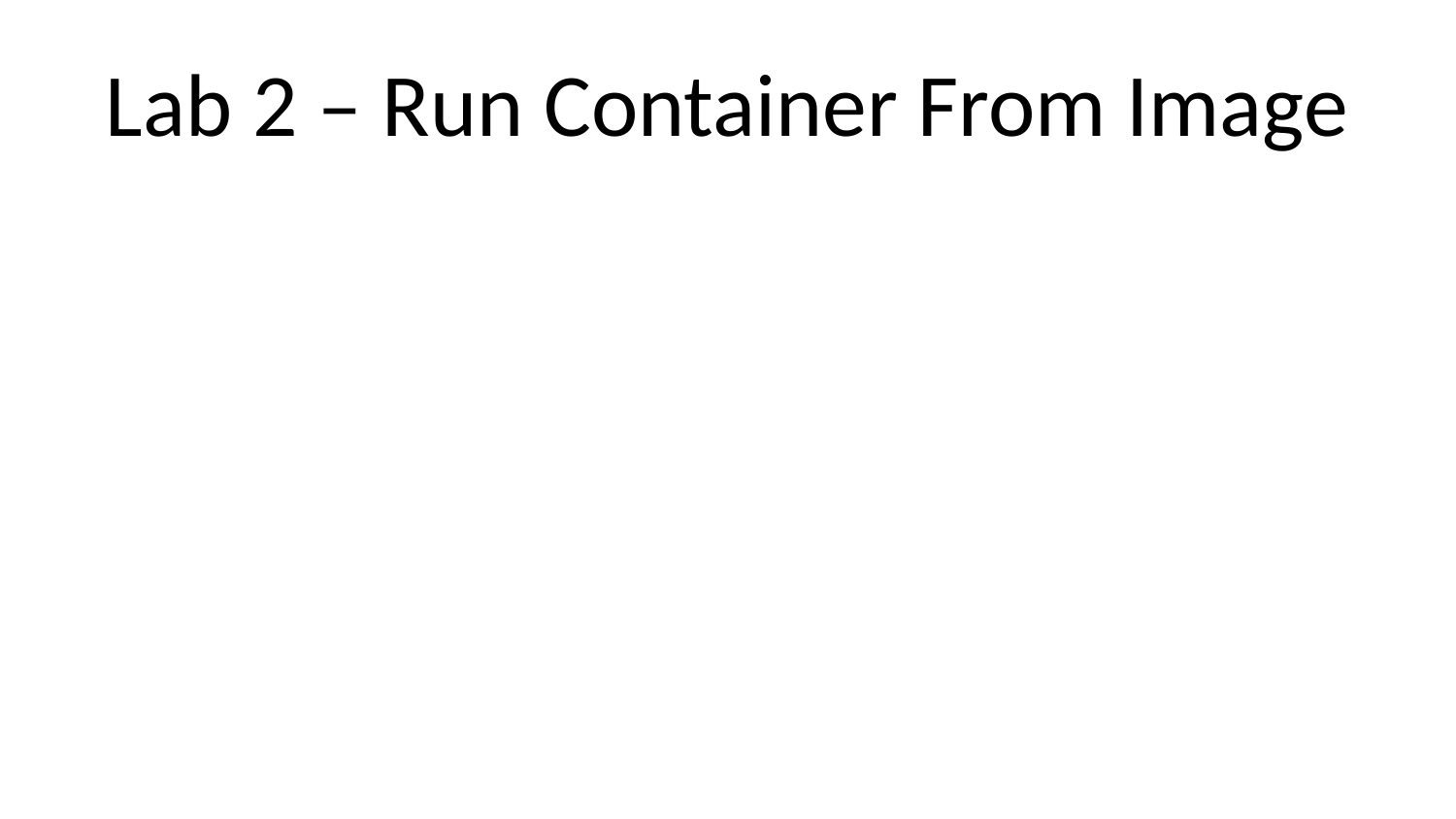

# Lab 2 – Run Container From Image